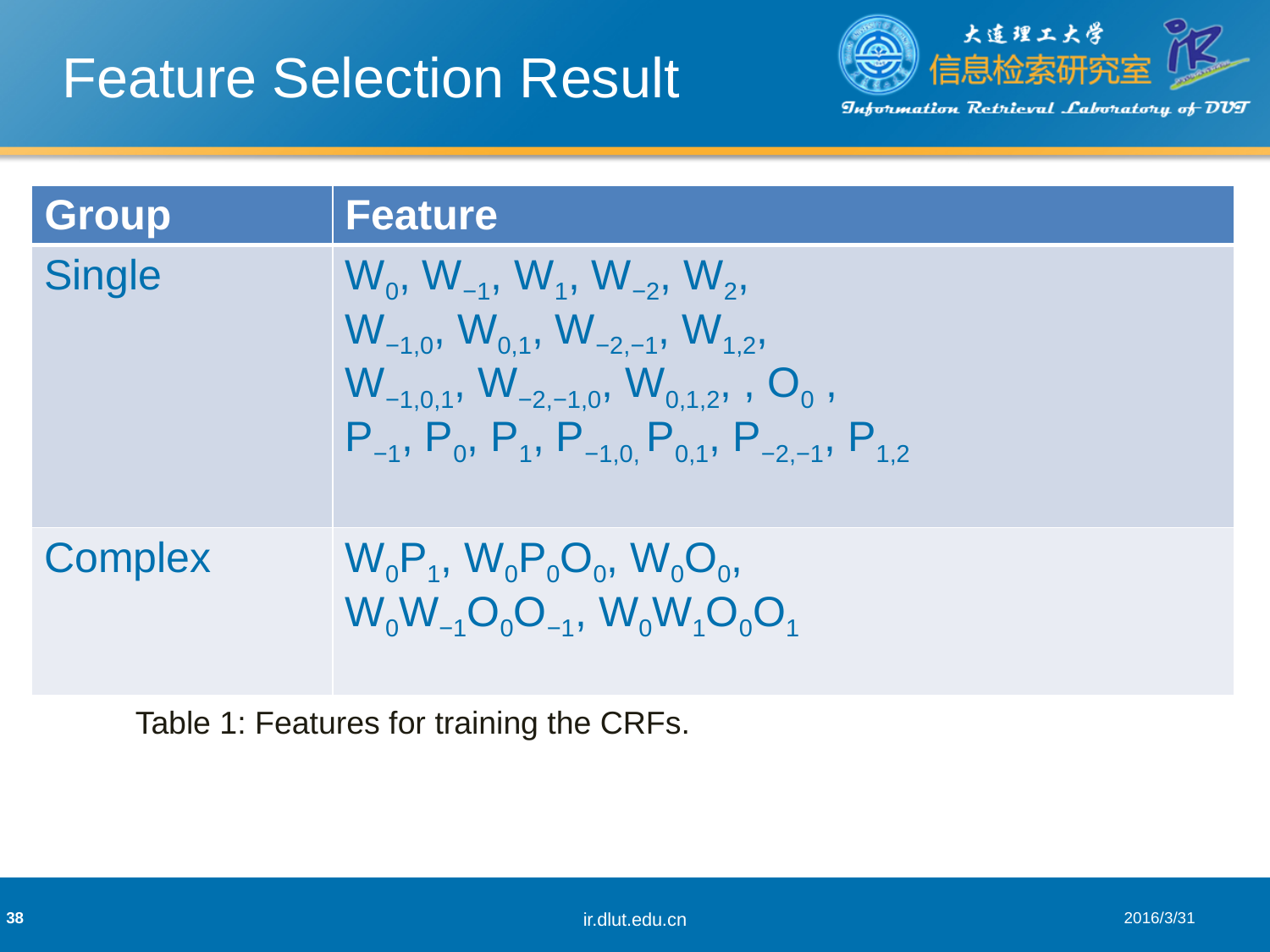

# Feature Selection Result
| Group | Feature |
| --- | --- |
| Single | W0, W−1, W1, W−2, W2, W−1,0, W0,1, W−2,−1, W1,2, W−1,0,1, W−2,−1,0, W0,1,2, , O0 , P−1, P0, P1, P−1,0, P0,1, P−2,−1, P1,2 |
| Complex | W0P1, W0P0O0, W0O0, W0W−1O0O−1, W0W1O0O1 |
Table 1: Features for training the CRFs.